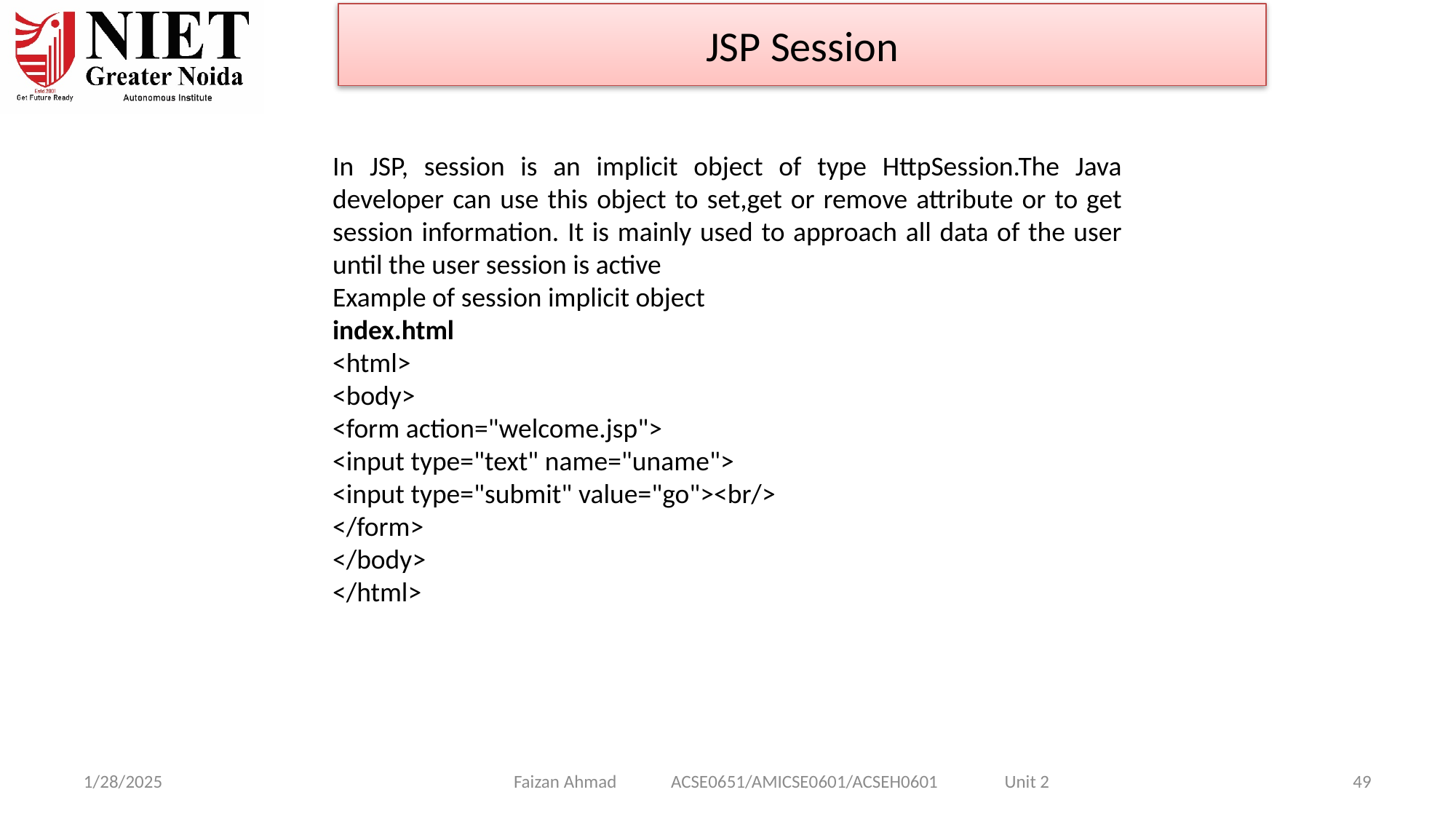

JSP Session
In JSP, session is an implicit object of type HttpSession.The Java developer can use this object to set,get or remove attribute or to get session information. It is mainly used to approach all data of the user until the user session is active
Example of session implicit object
index.html
<html>
<body>
<form action="welcome.jsp">
<input type="text" name="uname">
<input type="submit" value="go"><br/>
</form>
</body>
</html>
Faizan Ahmad             ACSE0651/AMICSE0601/ACSEH0601                Unit 2
1/28/2025
49